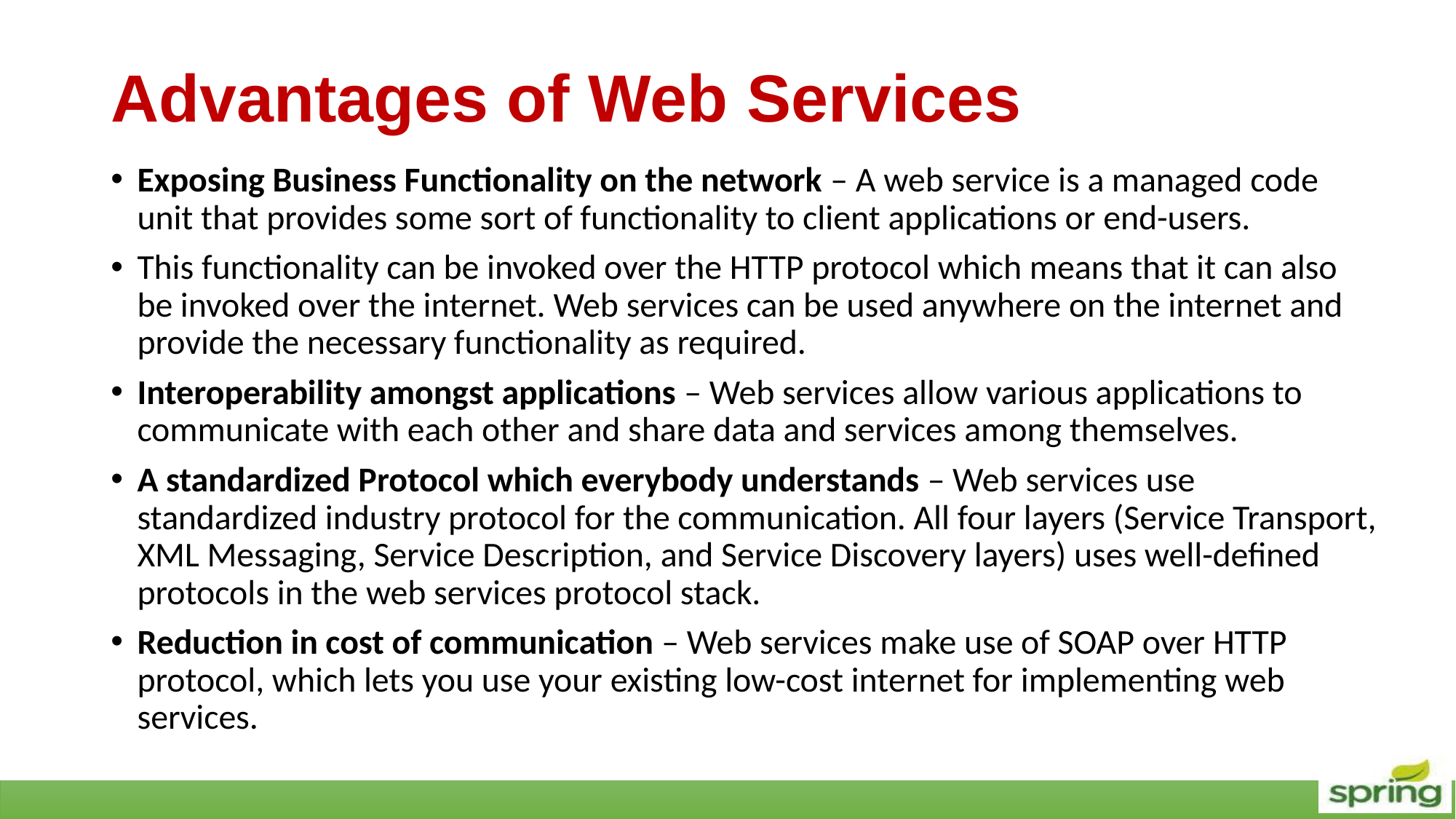

# Advantages of Web Services
Exposing Business Functionality on the network – A web service is a managed code unit that provides some sort of functionality to client applications or end-users.
This functionality can be invoked over the HTTP protocol which means that it can also be invoked over the internet. Web services can be used anywhere on the internet and provide the necessary functionality as required.
Interoperability amongst applications – Web services allow various applications to communicate with each other and share data and services among themselves.
A standardized Protocol which everybody understands – Web services use standardized industry protocol for the communication. All four layers (Service Transport, XML Messaging, Service Description, and Service Discovery layers) uses well-defined protocols in the web services protocol stack.
Reduction in cost of communication – Web services make use of SOAP over HTTP protocol, which lets you use your existing low-cost internet for implementing web services.